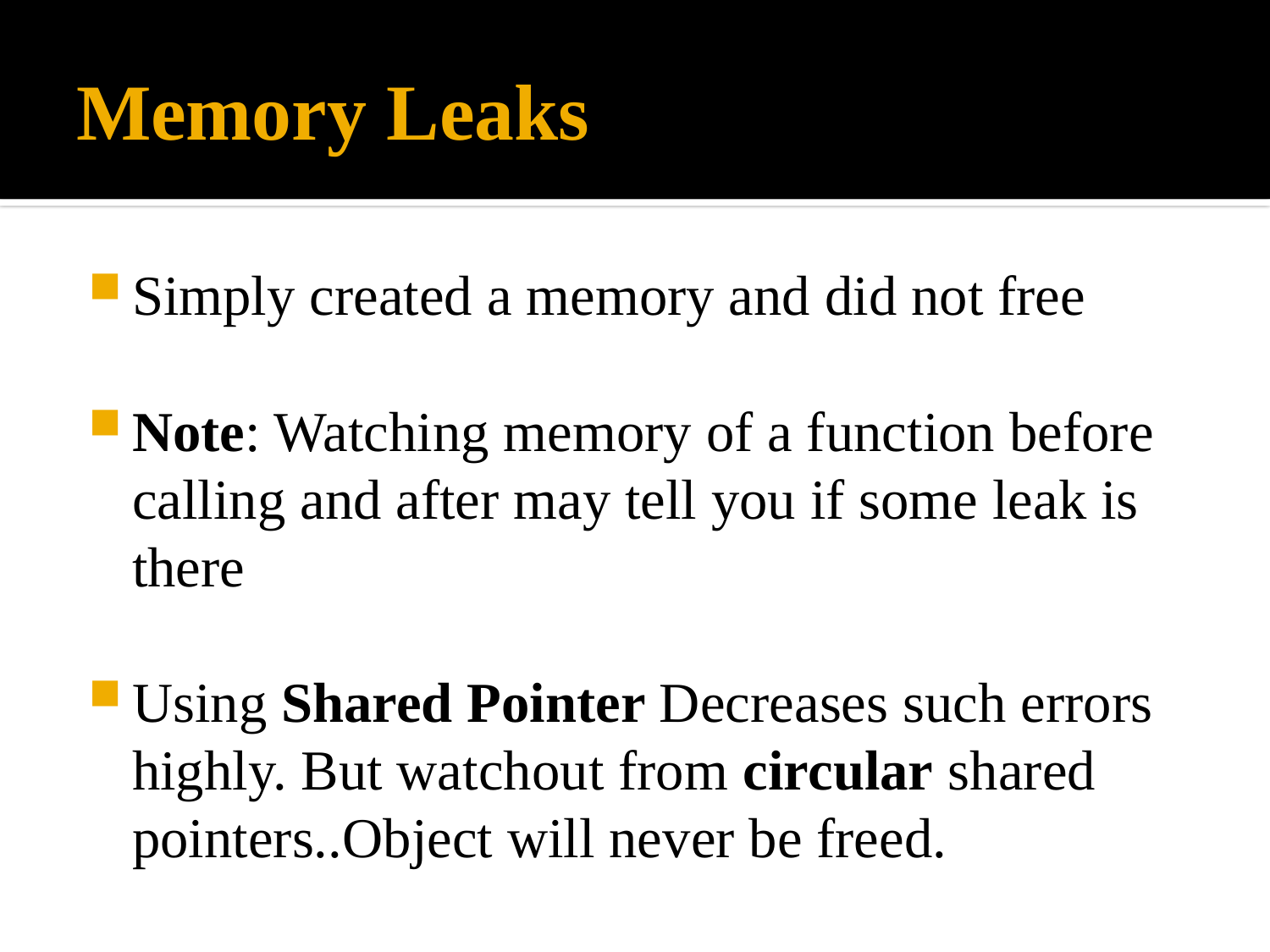

# Memory Leaks
Simply created a memory and did not free

Note: Watching memory of a function before calling and after may tell you if some leak is there

Using Shared Pointer Decreases such errors highly. But watchout from circular shared pointers..Object will never be freed.